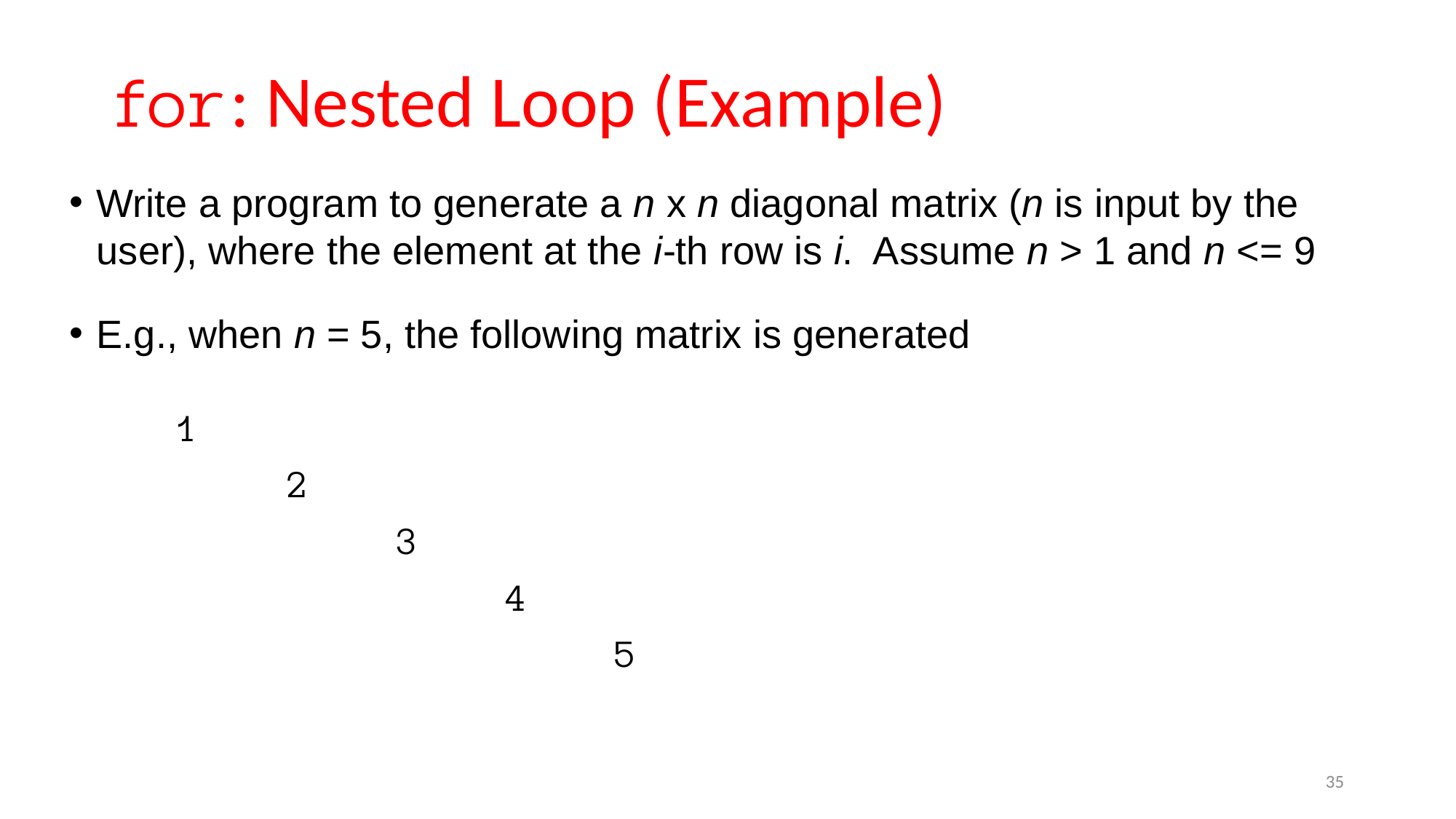

# for: Nested Loop (Example)
Write a program to generate a n x n diagonal matrix (n is input by the user), where the element at the i-th row is i.  Assume n > 1 and n <= 9
E.g., when n = 5, the following matrix is generated
	1
	 	2
	 	 	3
	 	 	 	4
					5

35